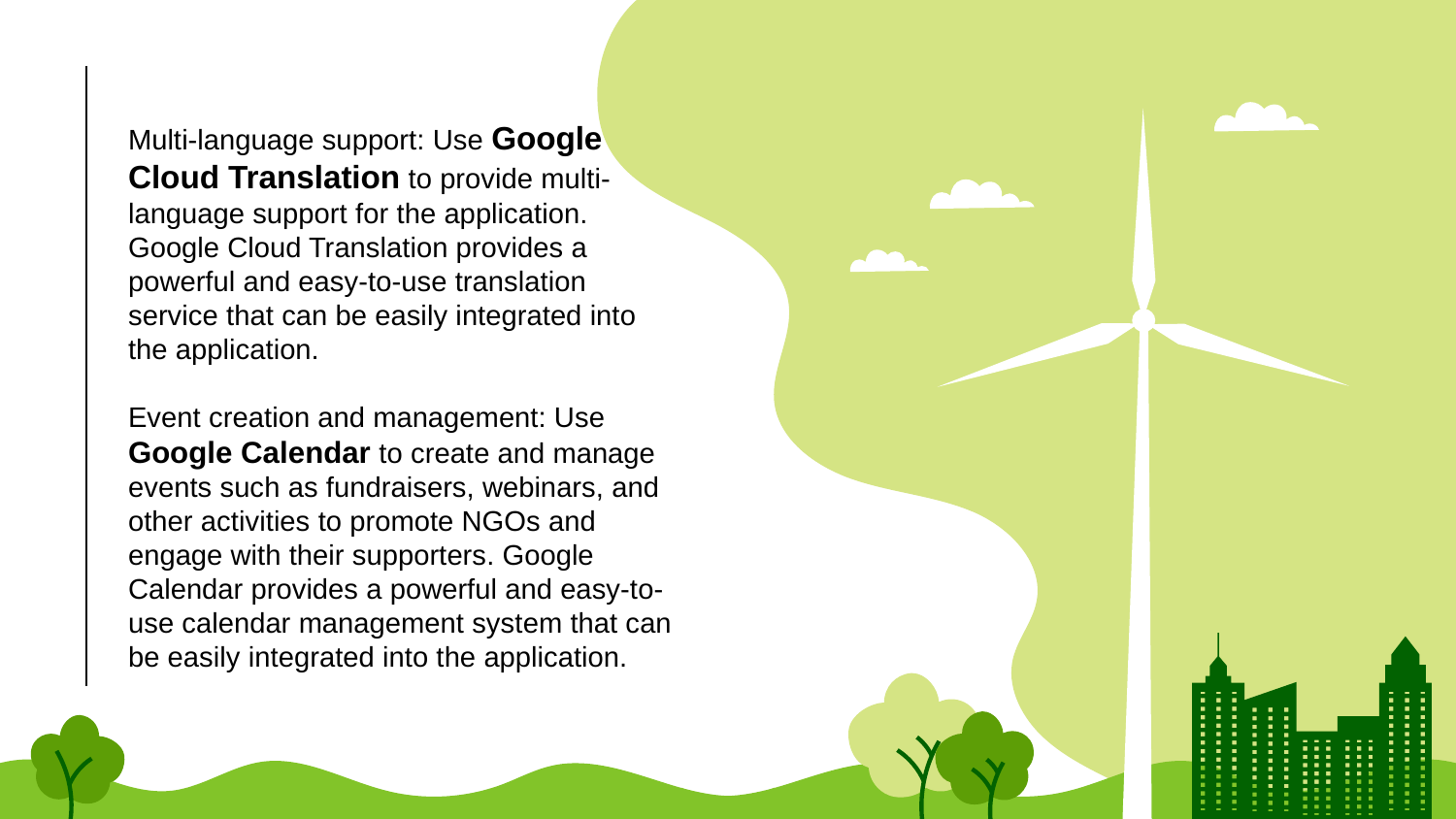

Multi-language support: Use Google Cloud Translation to provide multi-language support for the application. Google Cloud Translation provides a powerful and easy-to-use translation service that can be easily integrated into the application.

Event creation and management: Use Google Calendar to create and manage events such as fundraisers, webinars, and other activities to promote NGOs and engage with their supporters. Google Calendar provides a powerful and easy-to-use calendar management system that can be easily integrated into the application.